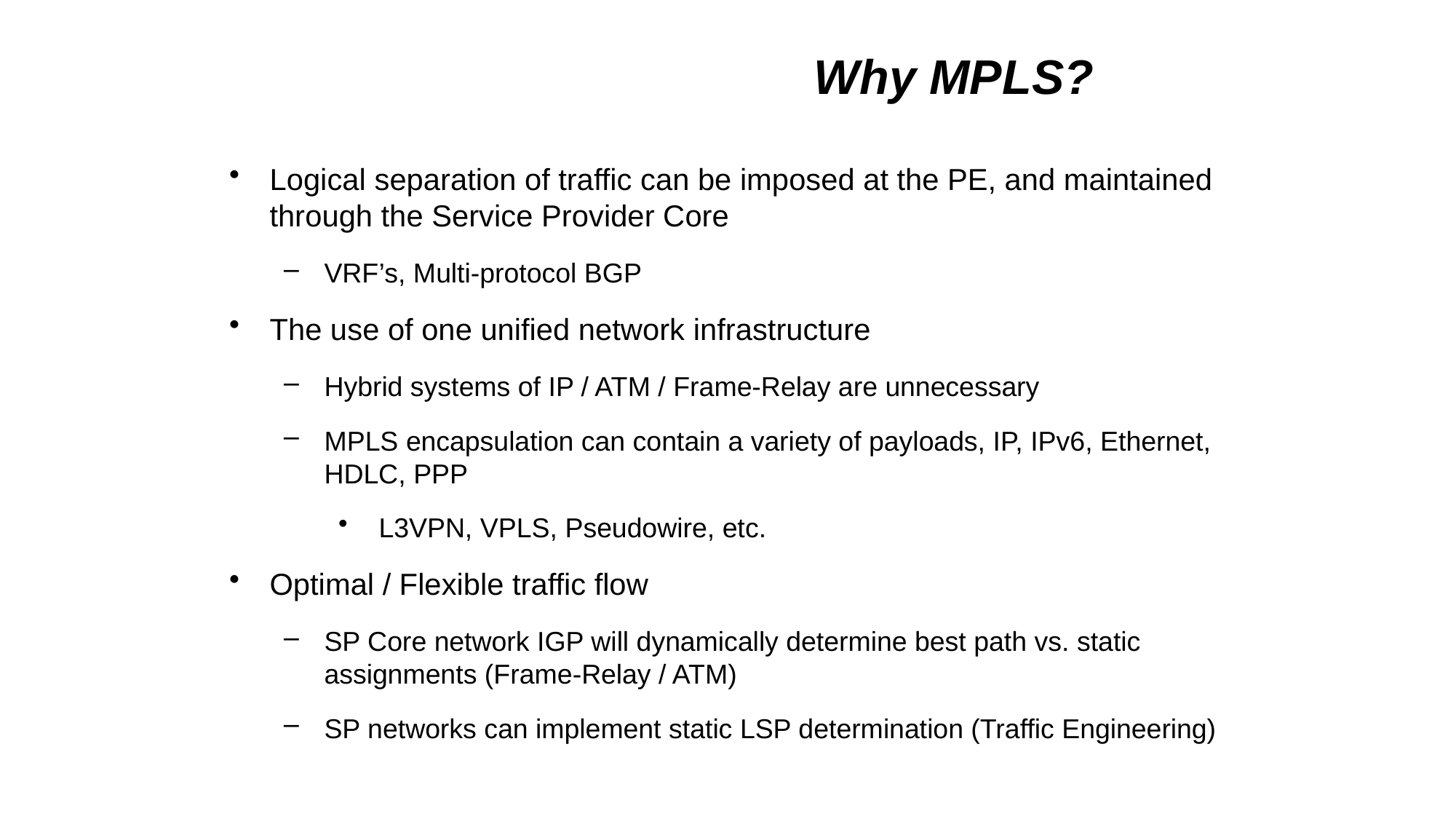

Why MPLS?
Logical separation of traffic can be imposed at the PE, and maintained through the Service Provider Core
VRF’s, Multi-protocol BGP
The use of one unified network infrastructure
Hybrid systems of IP / ATM / Frame-Relay are unnecessary
MPLS encapsulation can contain a variety of payloads, IP, IPv6, Ethernet, HDLC, PPP
L3VPN, VPLS, Pseudowire, etc.
Optimal / Flexible traffic flow
SP Core network IGP will dynamically determine best path vs. static assignments (Frame-Relay / ATM)
SP networks can implement static LSP determination (Traffic Engineering)